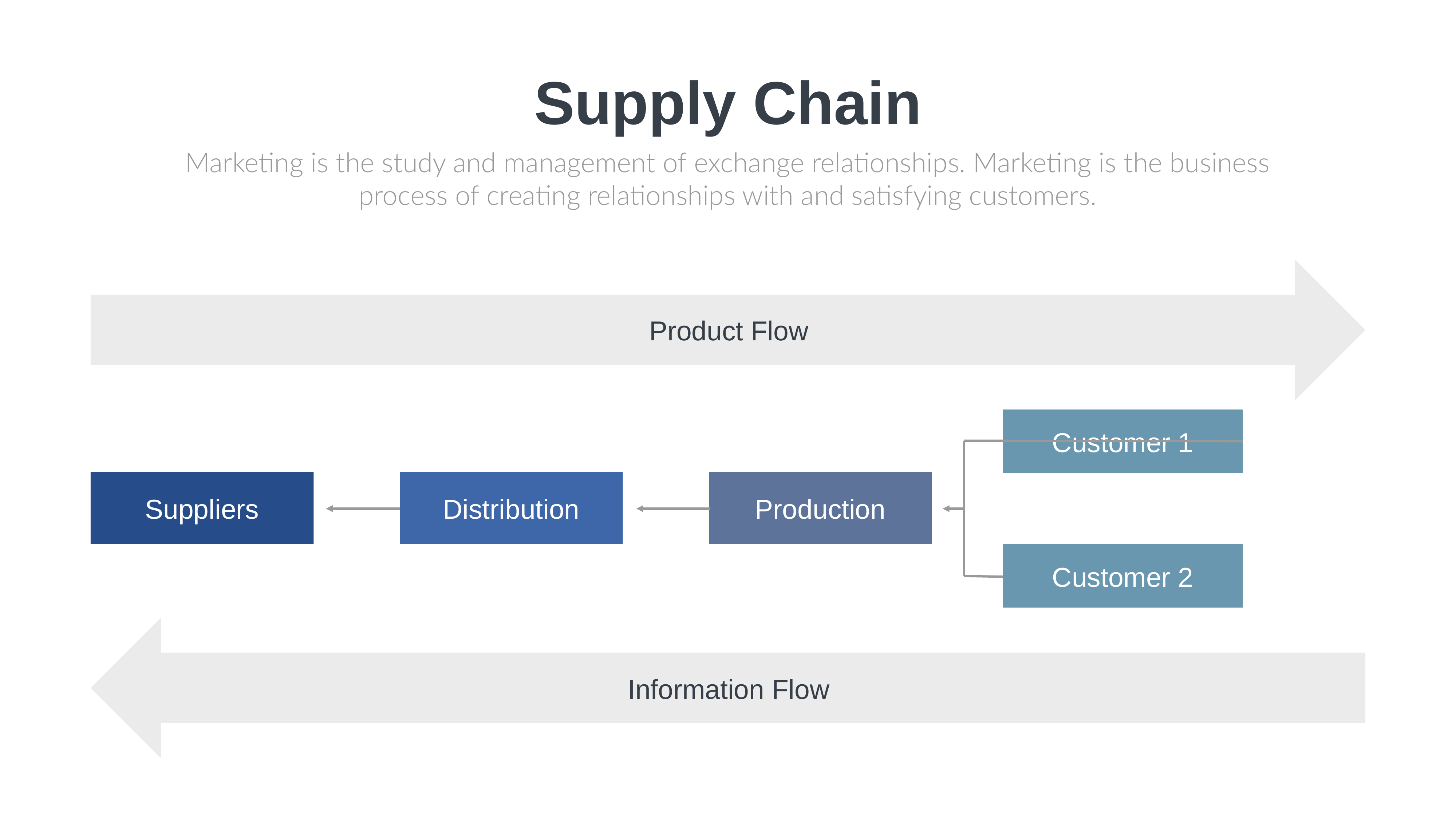

Supply Chain
Marketing is the study and management of exchange relationships. Marketing is the business process of creating relationships with and satisfying customers.

Product Flow
Customer 1
Suppliers
Distribution
Production
Customer 2

Information Flow